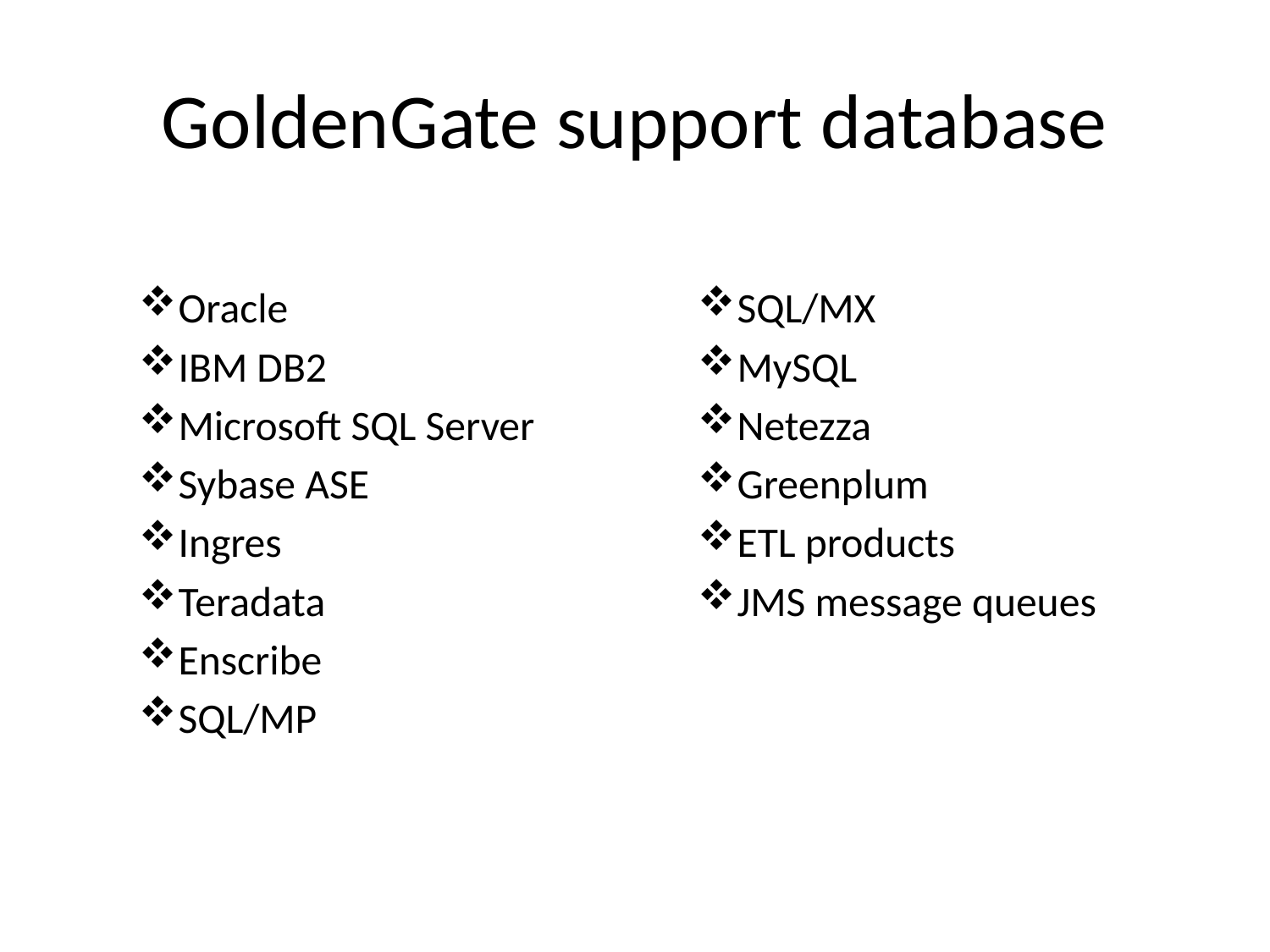

# GoldenGate support database
Oracle
IBM DB2
Microsoft SQL Server
Sybase ASE
Ingres
Teradata
Enscribe
SQL/MP
SQL/MX
MySQL
Netezza
Greenplum
ETL products
JMS message queues